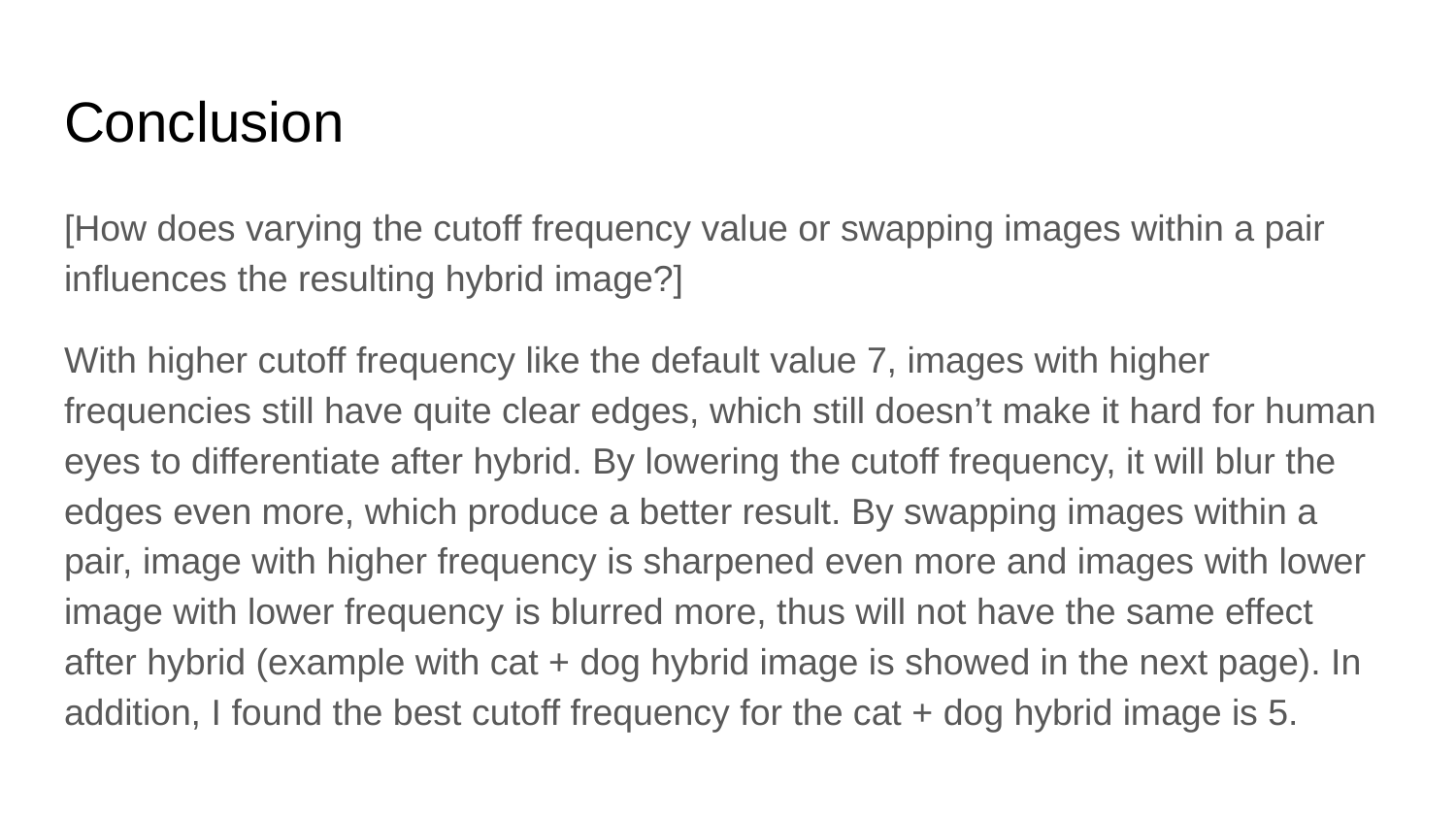

# Conclusion
[How does varying the cutoff frequency value or swapping images within a pair influences the resulting hybrid image?]
With higher cutoff frequency like the default value 7, images with higher frequencies still have quite clear edges, which still doesn’t make it hard for human eyes to differentiate after hybrid. By lowering the cutoff frequency, it will blur the edges even more, which produce a better result. By swapping images within a pair, image with higher frequency is sharpened even more and images with lower image with lower frequency is blurred more, thus will not have the same effect after hybrid (example with cat + dog hybrid image is showed in the next page). In addition, I found the best cutoff frequency for the cat + dog hybrid image is 5.